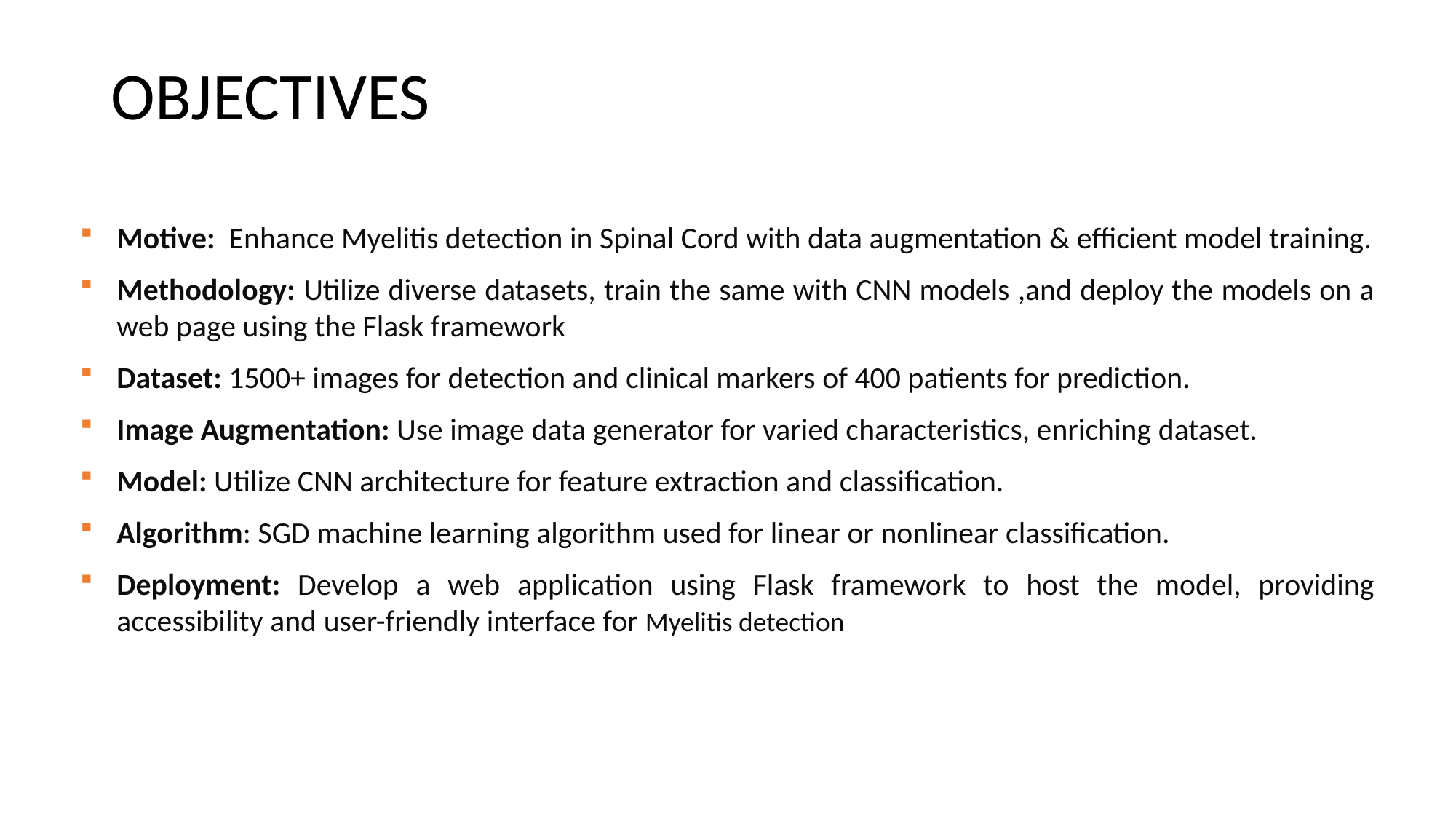

# OBJECTIVES
Motive:  Enhance Myelitis detection in Spinal Cord with data augmentation & efficient model training.
Methodology: Utilize diverse datasets, train the same with CNN models ,and deploy the models on a web page using the Flask framework
Dataset: 1500+ images for detection and clinical markers of 400 patients for prediction.
Image Augmentation: Use image data generator for varied characteristics, enriching dataset.
Model: Utilize CNN architecture for feature extraction and classification.
Algorithm: SGD machine learning algorithm used for linear or nonlinear classification.
Deployment: Develop a web application using Flask framework to host the model, providing accessibility and user-friendly interface for Myelitis detection